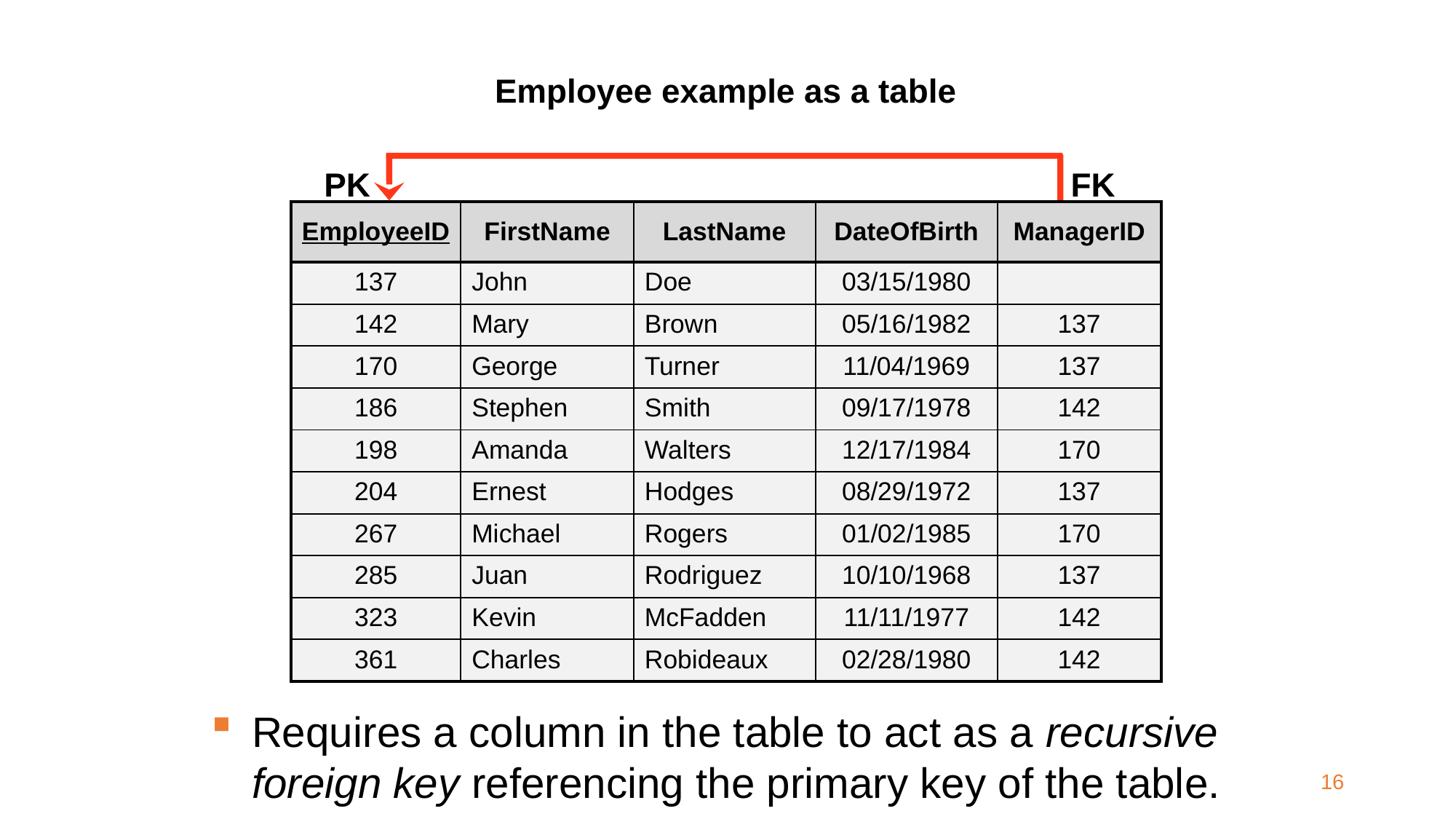

Employee example as a table

PK
FK
| EmployeeID | FirstName | LastName | DateOfBirth | ManagerID |
| --- | --- | --- | --- | --- |
| 137 | John | Doe | 03/15/1980 |  |
| 142 | Mary | Brown | 05/16/1982 | 137 |
| 170 | George | Turner | 11/04/1969 | 137 |
| 186 | Stephen | Smith | 09/17/1978 | 142 |
| 198 | Amanda | Walters | 12/17/1984 | 170 |
| 204 | Ernest | Hodges | 08/29/1972 | 137 |
| 267 | Michael | Rogers | 01/02/1985 | 170 |
| 285 | Juan | Rodriguez | 10/10/1968 | 137 |
| 323 | Kevin | McFadden | 11/11/1977 | 142 |
| 361 | Charles | Robideaux | 02/28/1980 | 142 |
Requires a column in the table to act as a recursive foreign key referencing the primary key of the table.
16